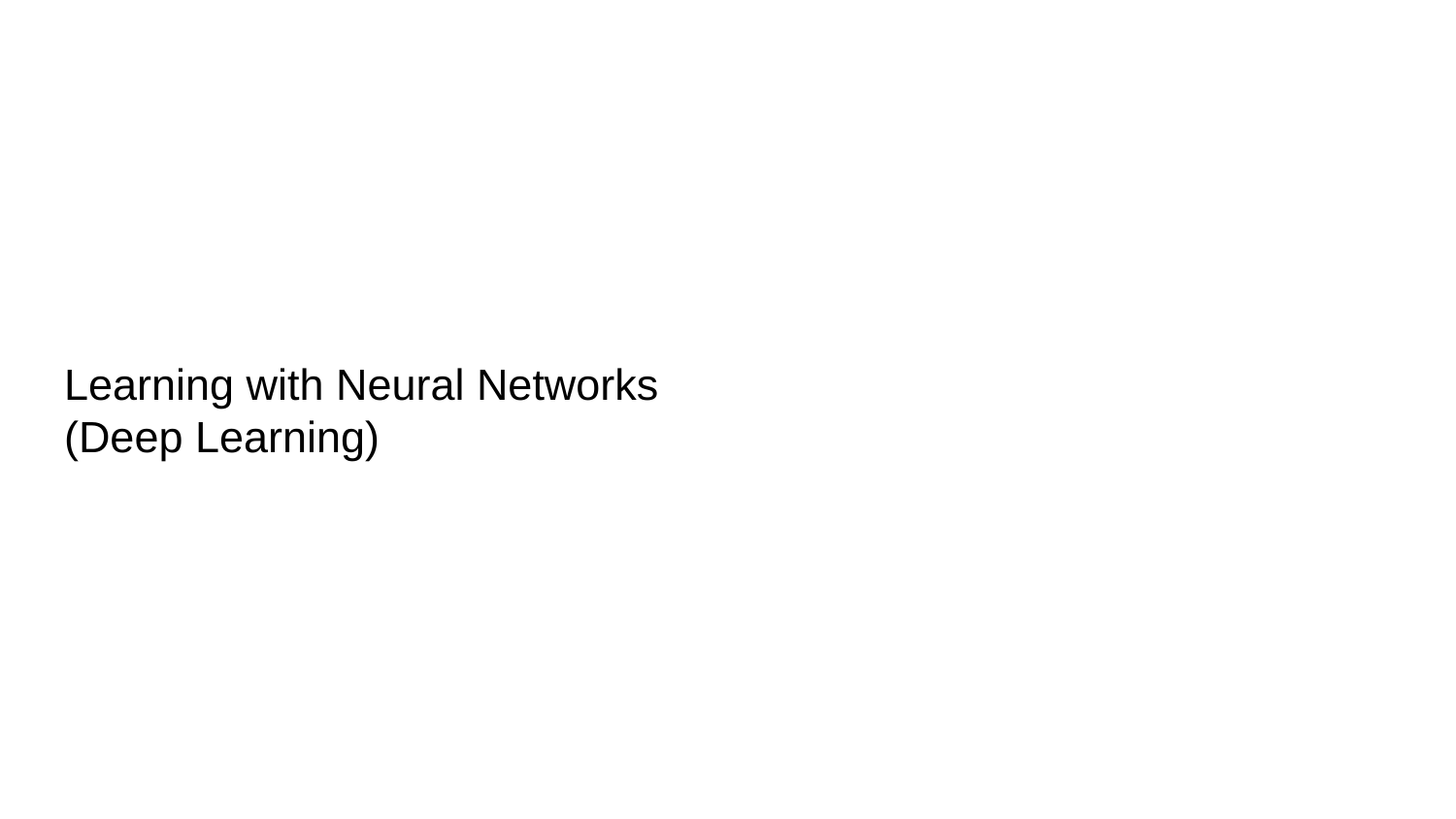

# Learning with Neural Networks
(Deep Learning)